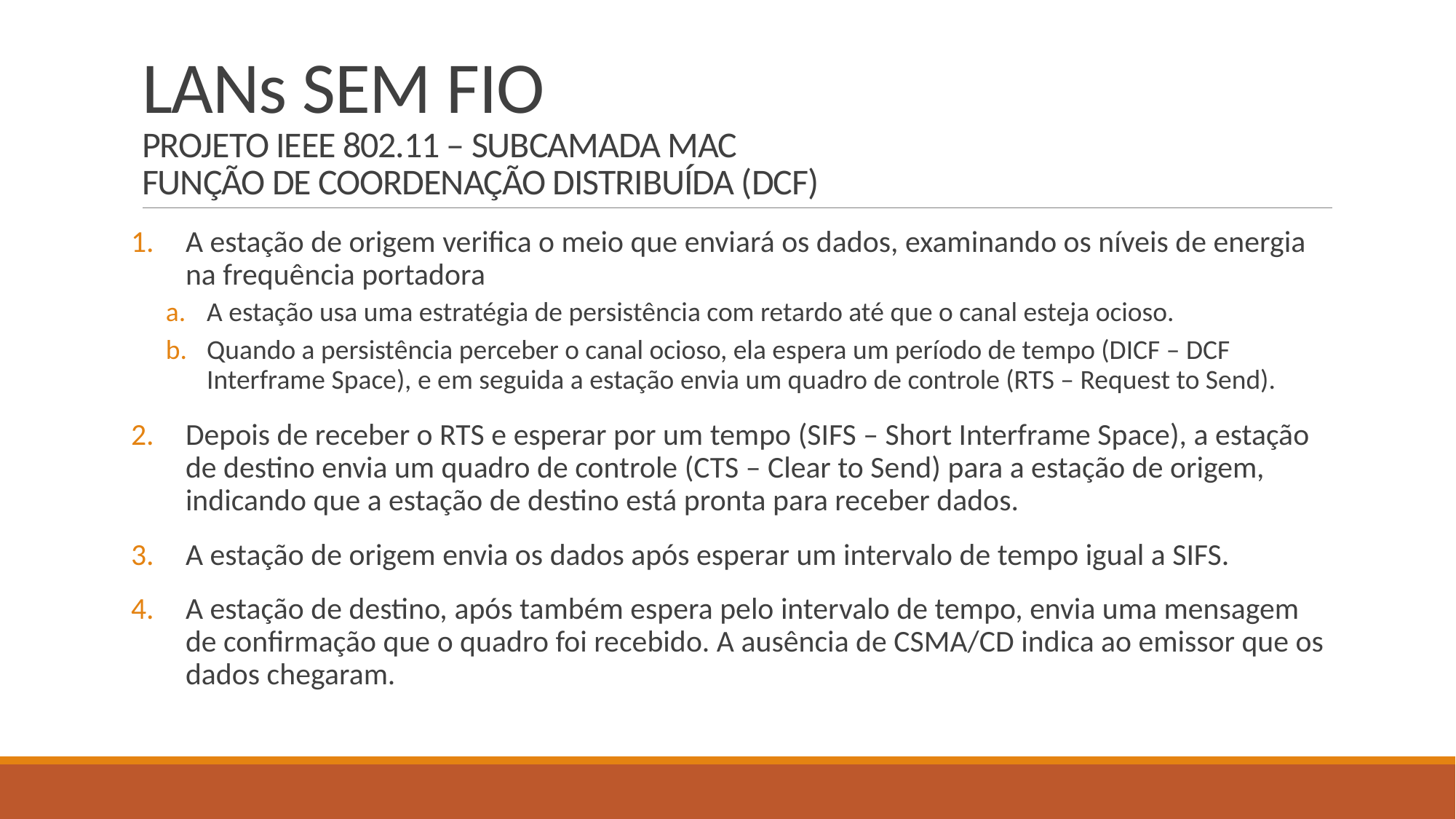

# LANs SEM FIO PROJETO IEEE 802.11 – SUBCAMADA MAC FUNÇÃO DE COORDENAÇÃO DISTRIBUÍDA (DCF)
A estação de origem verifica o meio que enviará os dados, examinando os níveis de energia na frequência portadora
A estação usa uma estratégia de persistência com retardo até que o canal esteja ocioso.
Quando a persistência perceber o canal ocioso, ela espera um período de tempo (DICF – DCF Interframe Space), e em seguida a estação envia um quadro de controle (RTS – Request to Send).
Depois de receber o RTS e esperar por um tempo (SIFS – Short Interframe Space), a estação de destino envia um quadro de controle (CTS – Clear to Send) para a estação de origem, indicando que a estação de destino está pronta para receber dados.
A estação de origem envia os dados após esperar um intervalo de tempo igual a SIFS.
A estação de destino, após também espera pelo intervalo de tempo, envia uma mensagem de confirmação que o quadro foi recebido. A ausência de CSMA/CD indica ao emissor que os dados chegaram.